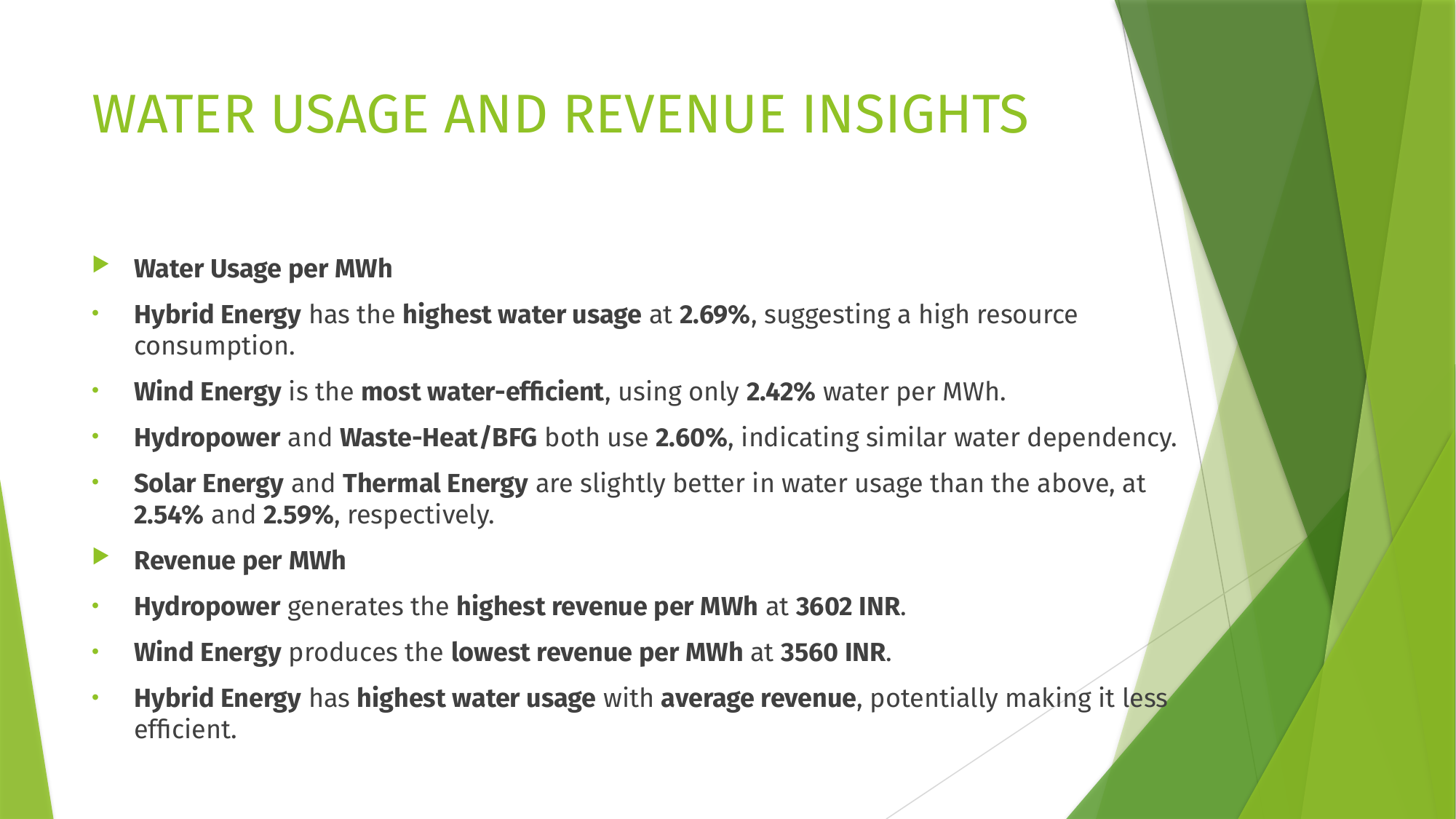

# WATER USAGE AND REVENUE INSIGHTS
Water Usage per MWh
Hybrid Energy has the highest water usage at 2.69%, suggesting a high resource consumption.
Wind Energy is the most water-efficient, using only 2.42% water per MWh.
Hydropower and Waste-Heat/BFG both use 2.60%, indicating similar water dependency.
Solar Energy and Thermal Energy are slightly better in water usage than the above, at 2.54% and 2.59%, respectively.
Revenue per MWh
Hydropower generates the highest revenue per MWh at 3602 INR.
Wind Energy produces the lowest revenue per MWh at 3560 INR.
Hybrid Energy has highest water usage with average revenue, potentially making it less efficient.